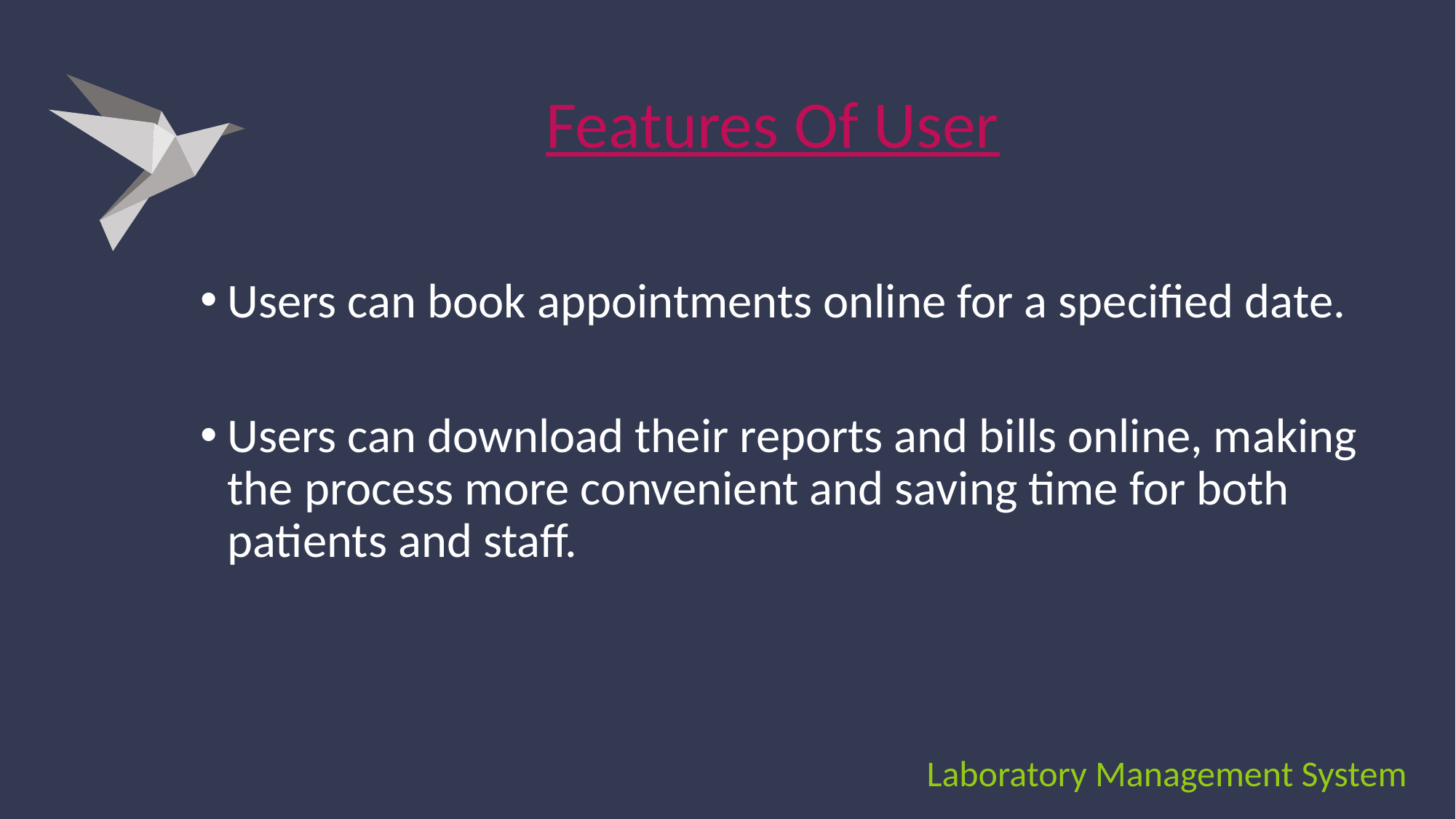

Features Of User

Users can book appointments online for a specified date.

Users can download their reports and bills online, making the process more convenient and saving time for both patients and staff.

Laboratory Management System